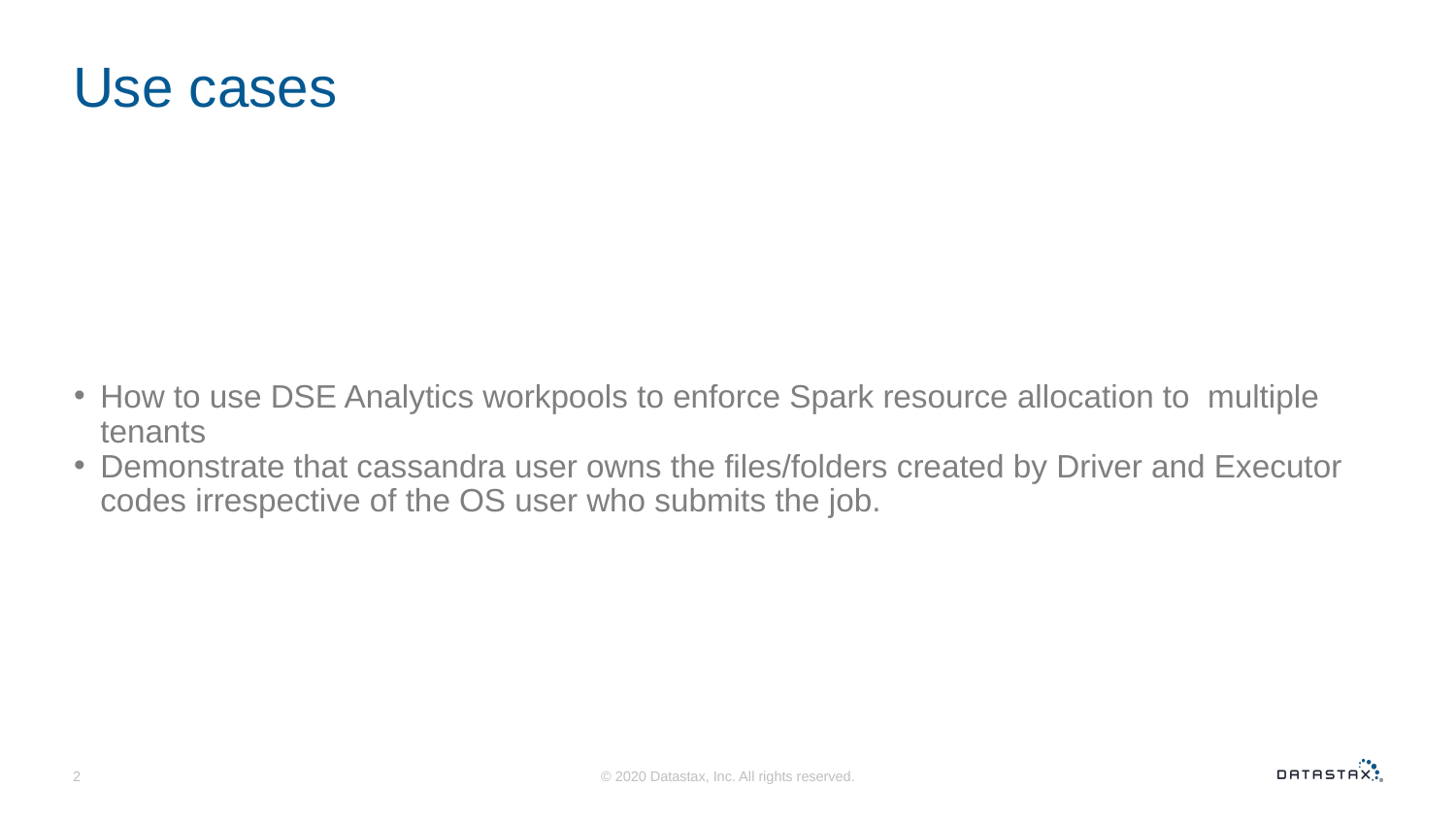

# Use cases
How to use DSE Analytics workpools to enforce Spark resource allocation to  multiple tenants
Demonstrate that cassandra user owns the files/folders created by Driver and Executor codes irrespective of the OS user who submits the job.

2
© 2020 Datastax, Inc. All rights reserved.